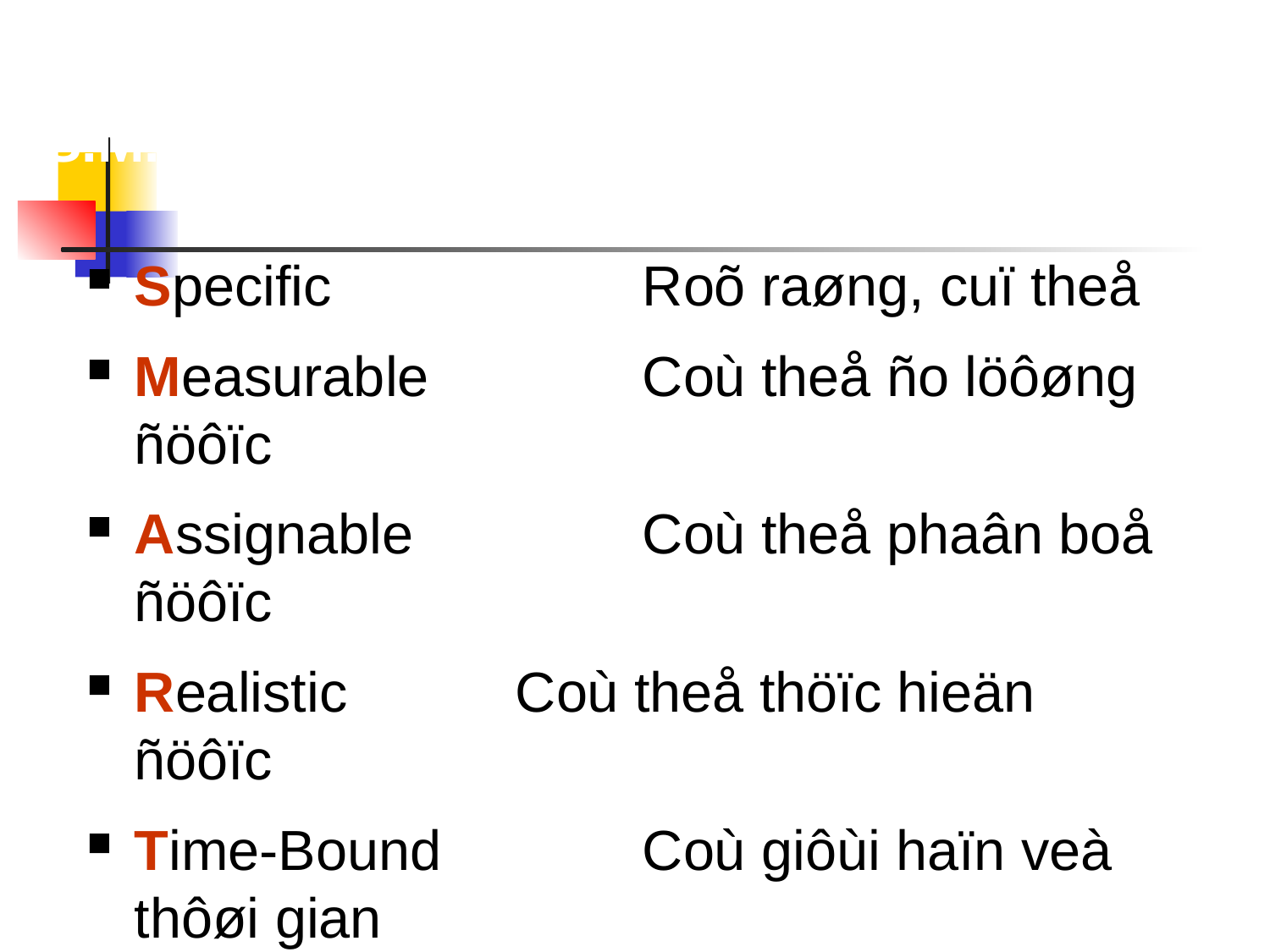

# MUÏC TIEÂU THOÂNG MINH   -   S.M.A.R.T
Specific			Roõ raøng, cuï theå
Measurable		Coù theå ño löôøng ñöôïc
Assignable		Coù theå phaân boå ñöôïc
Realistic		Coù theå thöïc hieän ñöôïc
Time-Bound		Coù giôùi haïn veà thôøi gian